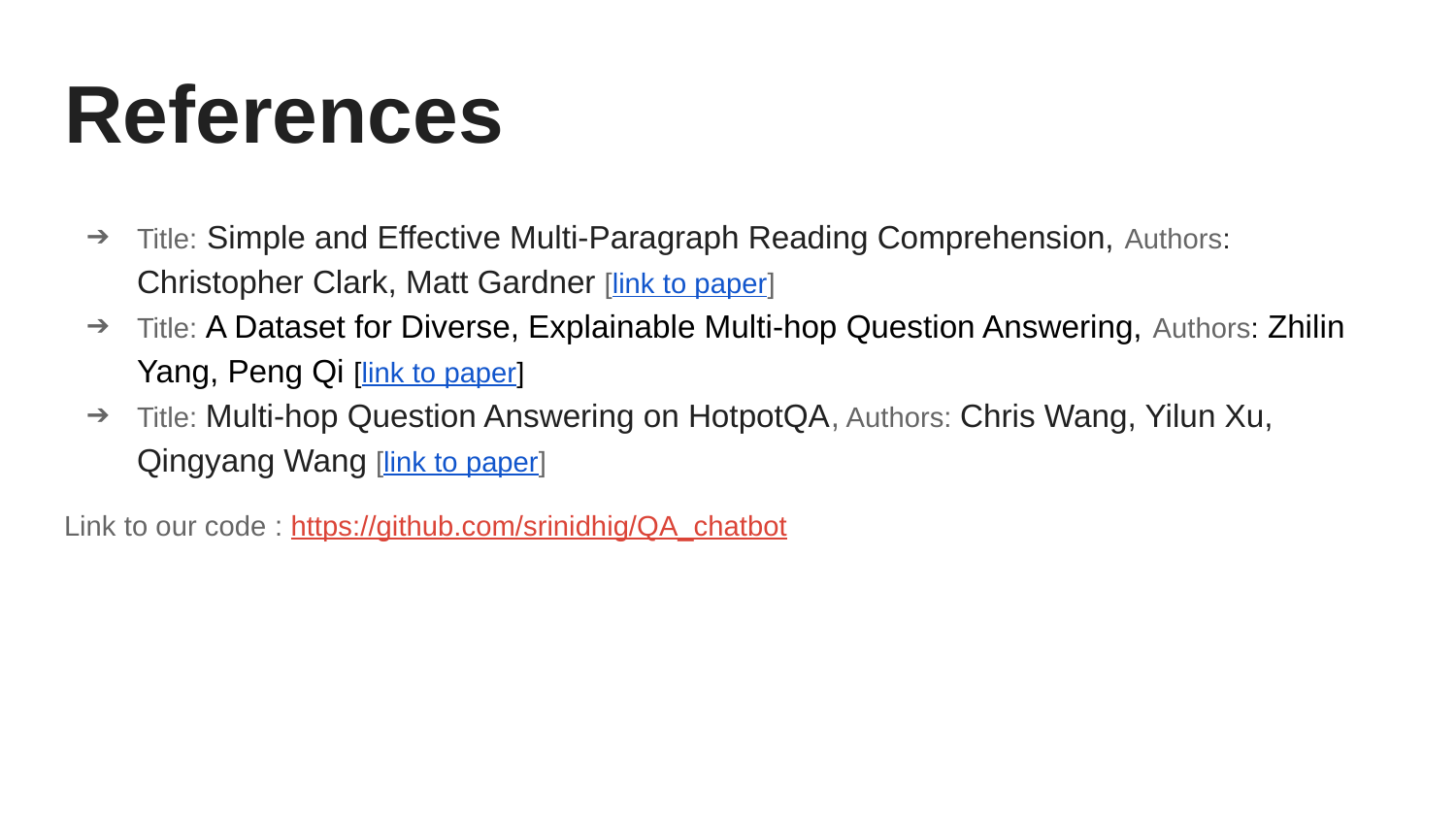

# References

Title: Simple and Effective Multi-Paragraph Reading Comprehension, Authors: Christopher Clark, Matt Gardner [link to paper]
Title: A Dataset for Diverse, Explainable Multi-hop Question Answering, Authors: Zhilin Yang, Peng Qi [link to paper]
Title: Multi-hop Question Answering on HotpotQA, Authors: Chris Wang, Yilun Xu, Qingyang Wang [link to paper]
Link to our code : https://github.com/srinidhig/QA_chatbot